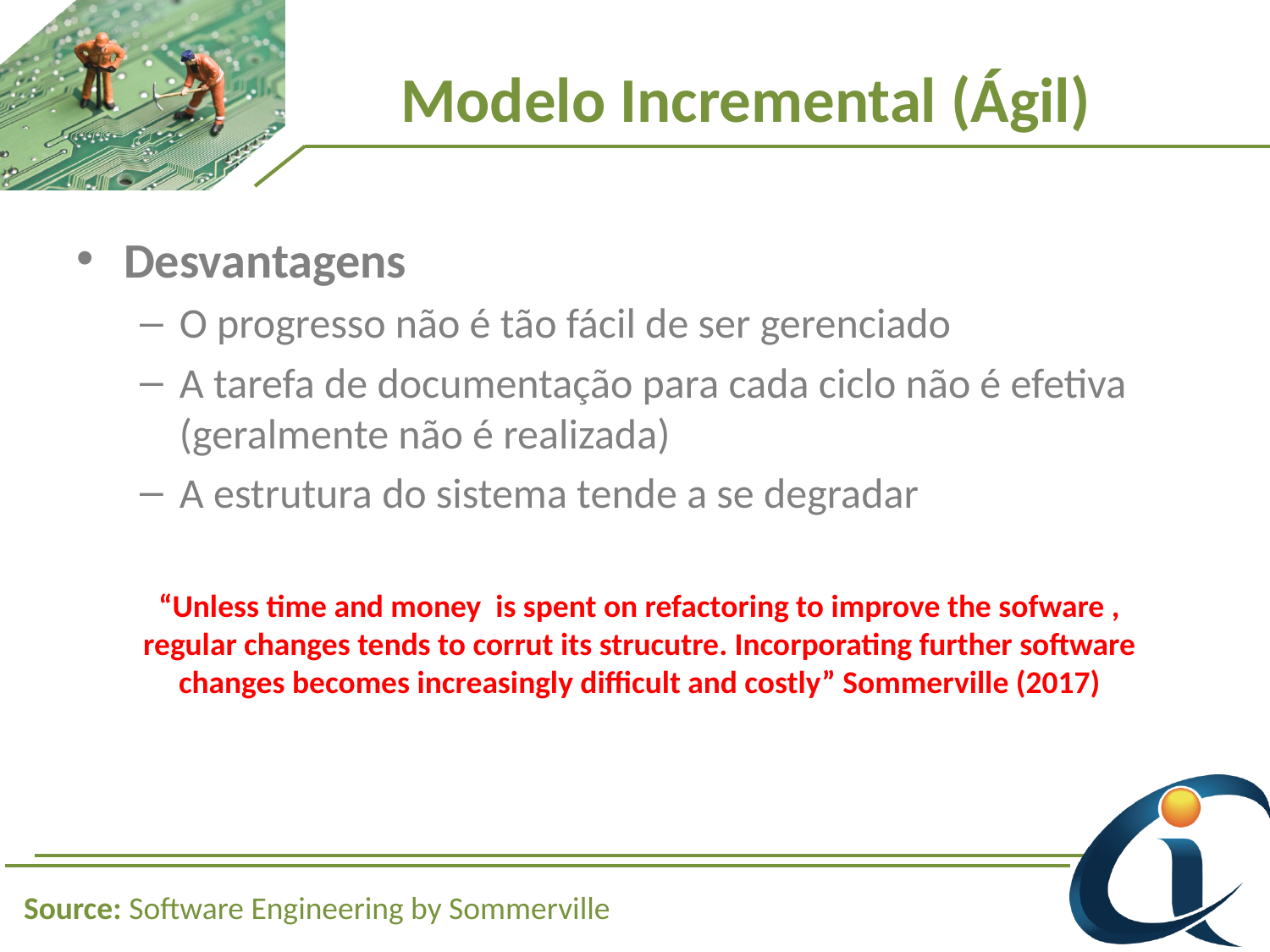

# Modelo Incremental (Ágil)
Desvantagens
O progresso não é tão fácil de ser gerenciado
A tarefa de documentação para cada ciclo não é efetiva (geralmente não é realizada)
A estrutura do sistema tende a se degradar
“Unless time and money  is spent on refactoring to improve the sofware , regular changes tends to corrut its strucutre. Incorporating further software changes becomes increasingly difficult and costly” Sommerville (2017)